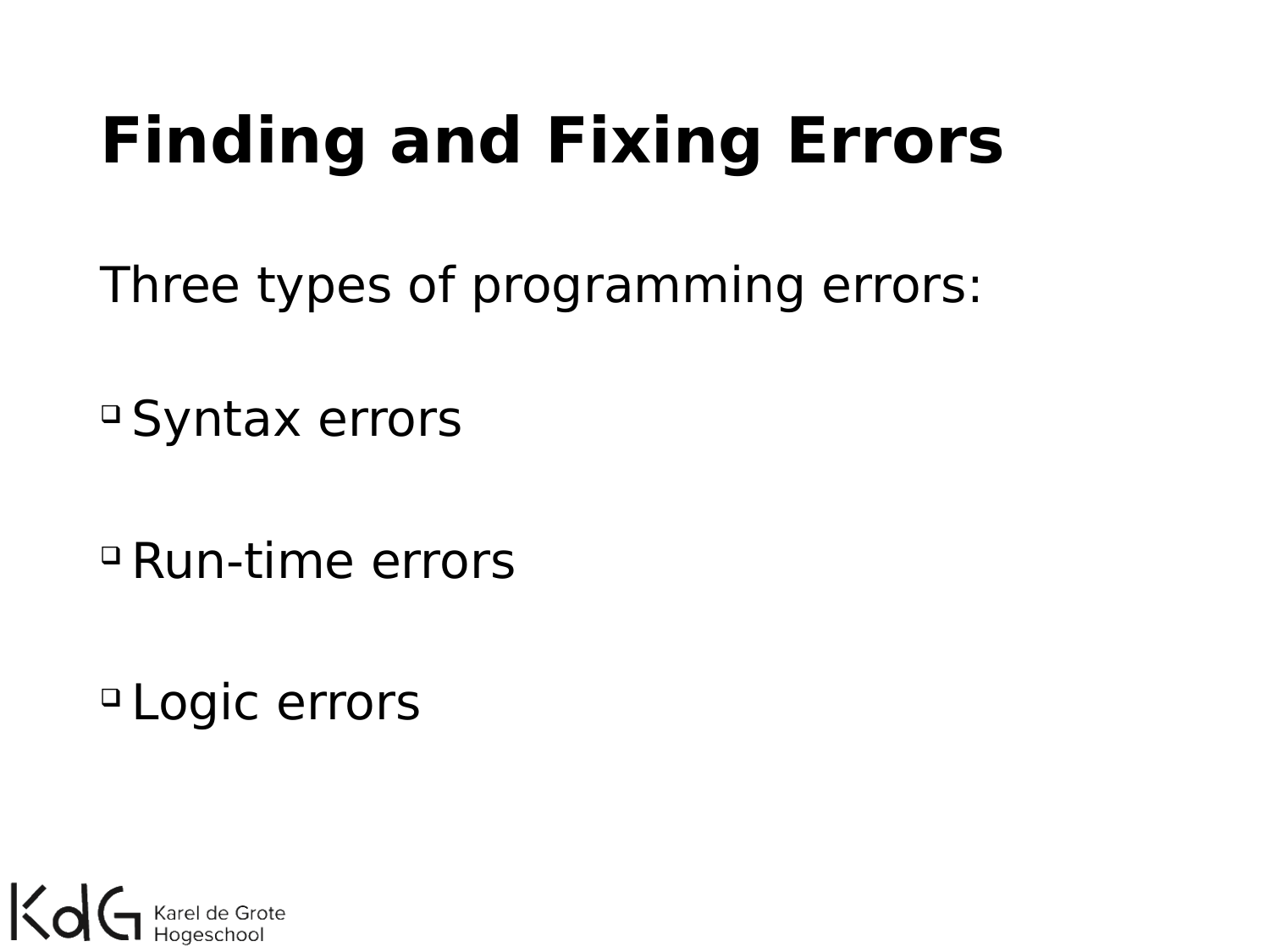

# Finding and Fixing Errors
Three types of programming errors:

Syntax errors

Run-time errors

Logic errors